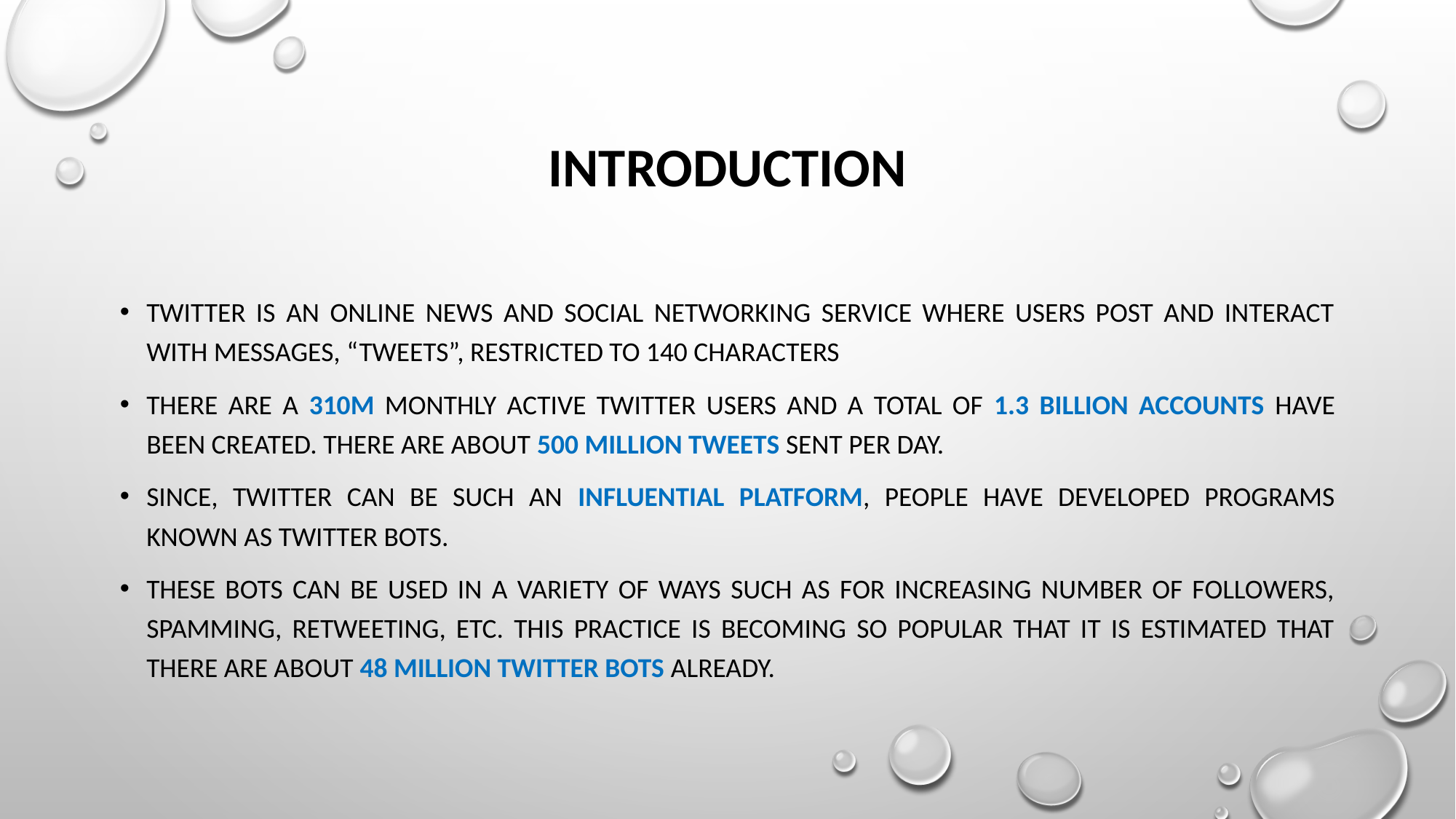

# Introduction
Twitter is an online news and social networking service where users post and interact with messages, “tweets”, restricted to 140 characters
There are a 310M monthly active Twitter users and a total of 1.3 billion accounts have been created. There are about 500 million tweets sent per day.
Since, Twitter can be such an influential platform, people have developed programs known as twitter bots.
These bots can be used in a variety of ways such as for increasing number of followers, spamming, retweeting, etc. This practice is becoming so popular that it is estimated that there are about 48 million twitter bots already.